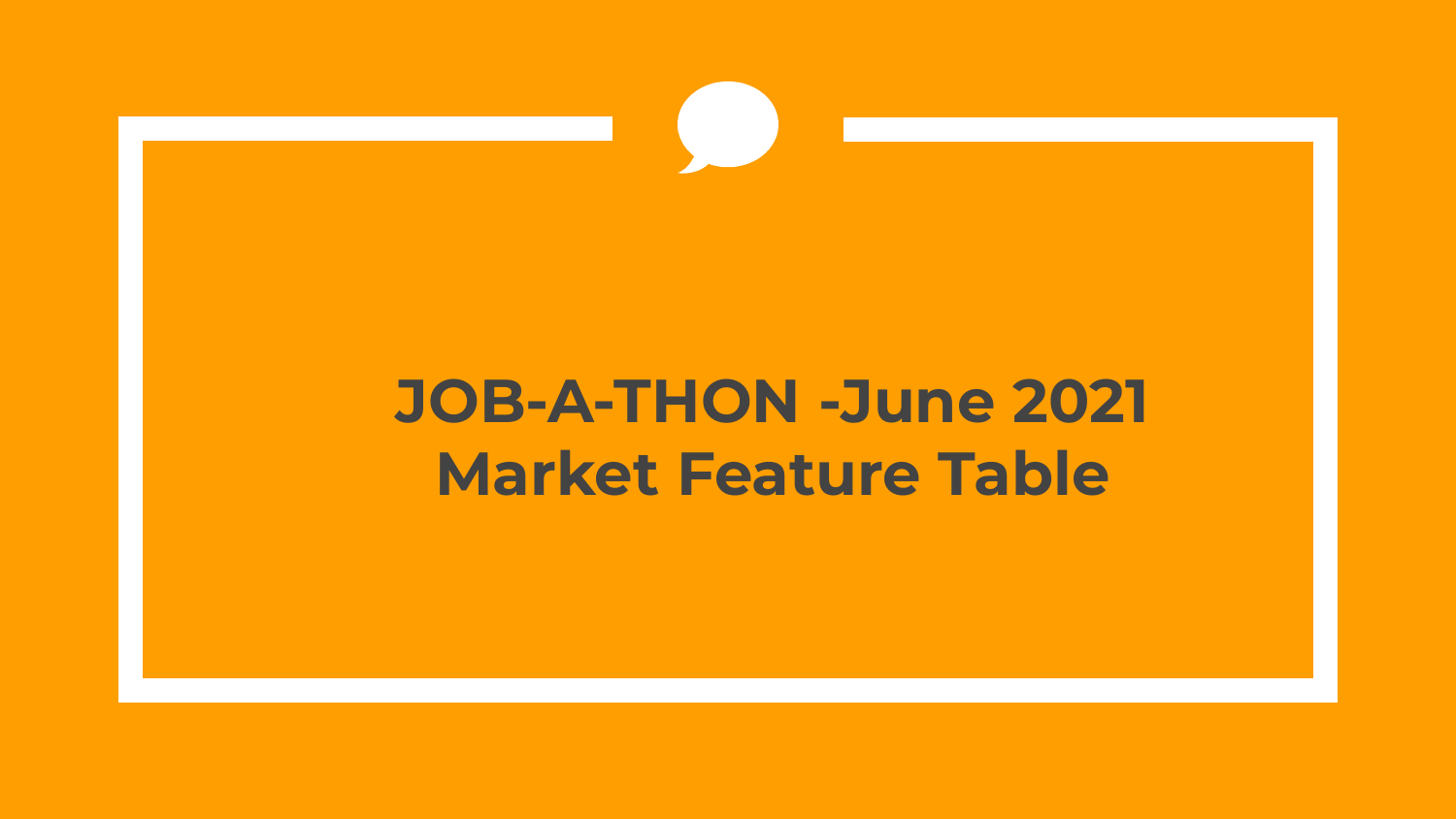

# JOB-A-THON -June 2021
Market Feature Table